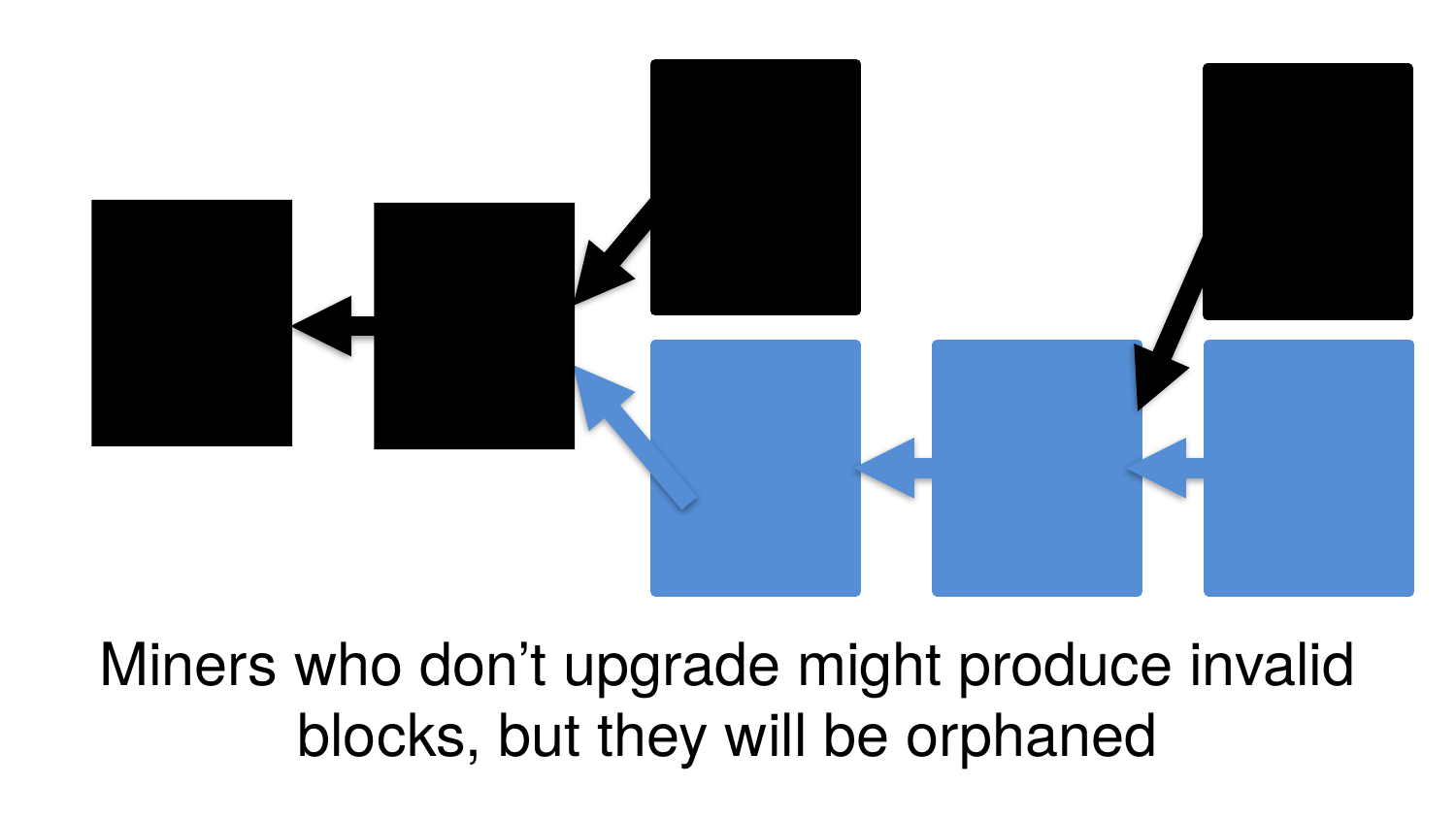

#

Miners who don’t upgrade might produce invalid blocks, but they will be orphaned